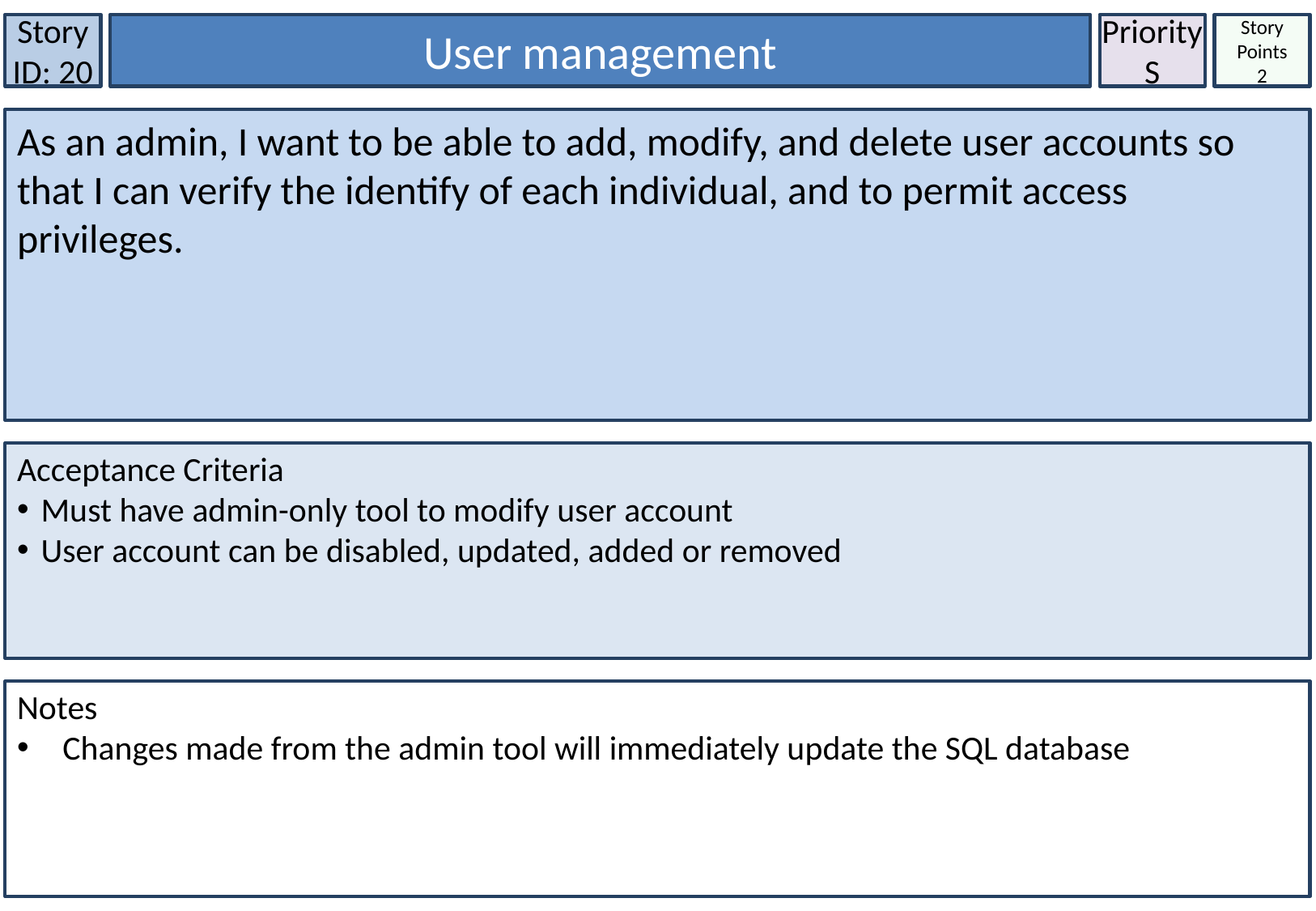

Story ID: 20
User management
Priority
S
Story Points
2
As an admin, I want to be able to add, modify, and delete user accounts so that I can verify the identify of each individual, and to permit access privileges.
Acceptance Criteria
Must have admin-only tool to modify user account
User account can be disabled, updated, added or removed
Notes
Changes made from the admin tool will immediately update the SQL database